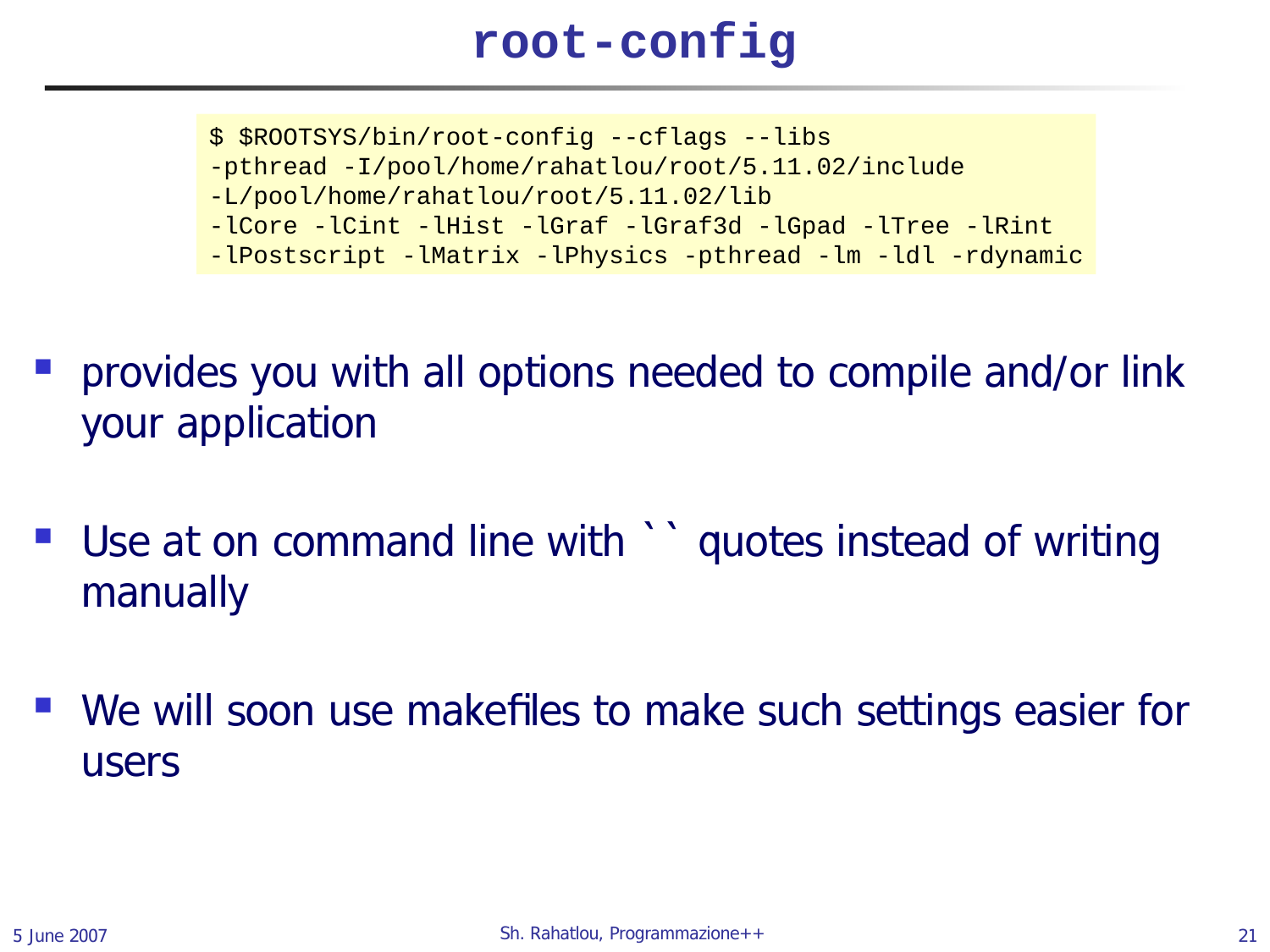

# root-config
$ $ROOTSYS/bin/root-config --cflags --libs
-pthread -I/pool/home/rahatlou/root/5.11.02/include
-L/pool/home/rahatlou/root/5.11.02/lib
-lCore -lCint -lHist -lGraf -lGraf3d -lGpad -lTree -lRint
-lPostscript -lMatrix -lPhysics -pthread -lm -ldl -rdynamic
provides you with all options needed to compile and/or link your application

Use at on command line with `` quotes instead of writing manually

We will soon use makefiles to make such settings easier for users
5 June 2007
21